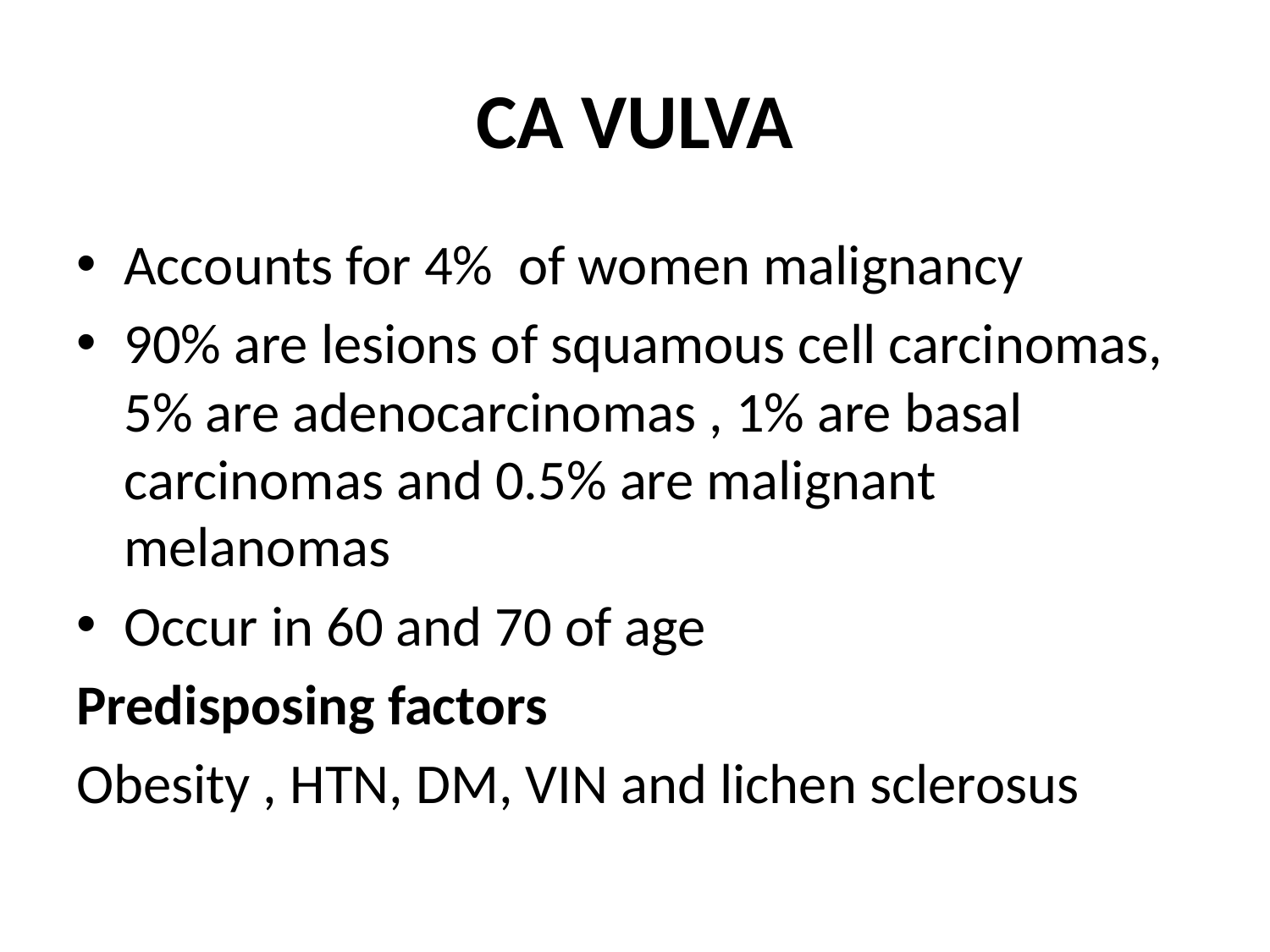

# CA VULVA
Accounts for 4%  of women malignancy
90% are lesions of squamous cell carcinomas, 5% are adenocarcinomas , 1% are basal carcinomas and 0.5% are malignant melanomas
Occur in 60 and 70 of age
Predisposing factors
Obesity , HTN, DM, VIN and lichen sclerosus